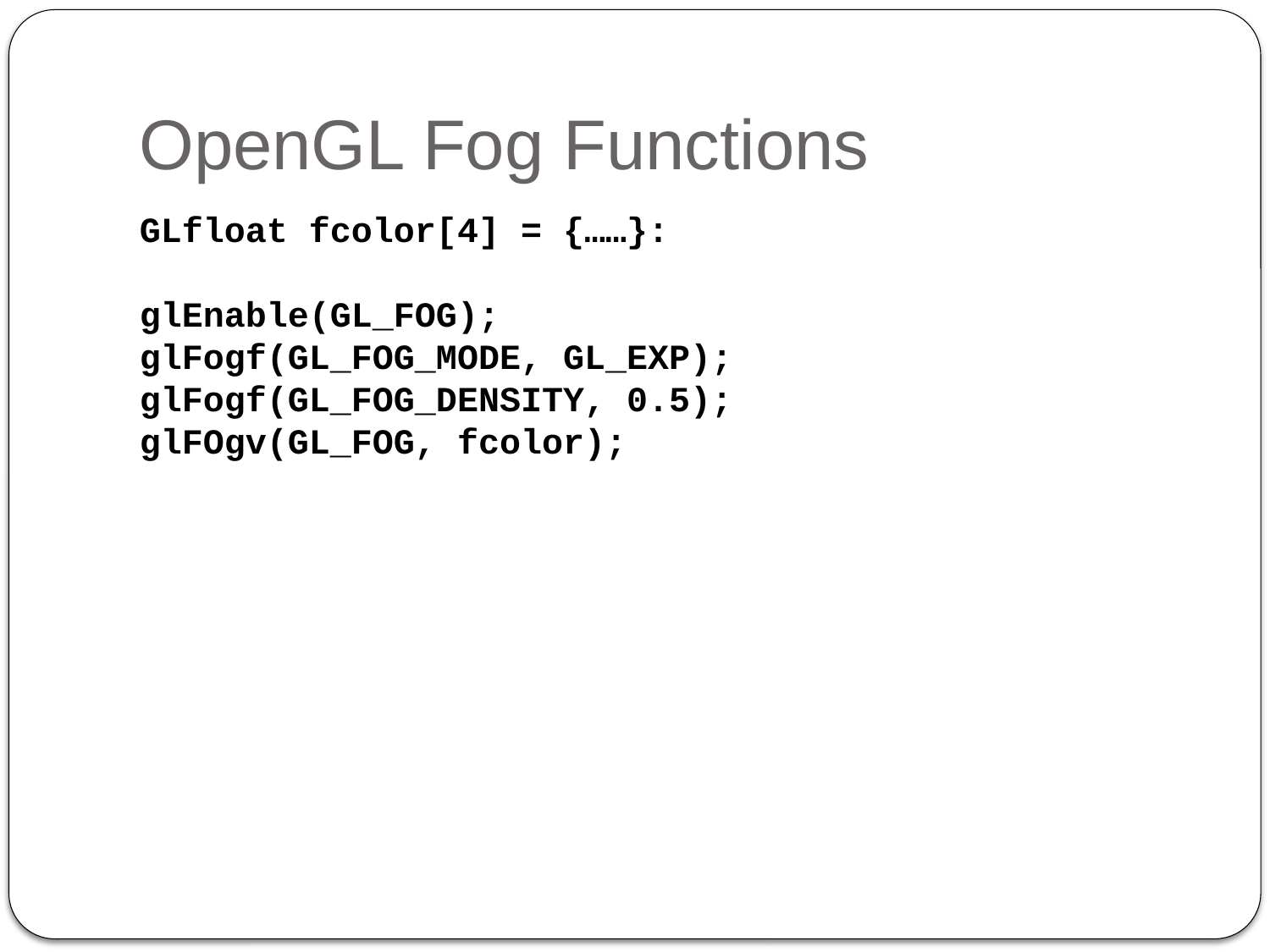

# OpenGL Fog Functions
GLfloat fcolor[4] = {……}:

glEnable(GL_FOG);
glFogf(GL_FOG_MODE, GL_EXP);
glFogf(GL_FOG_DENSITY, 0.5);
glFOgv(GL_FOG, fcolor);